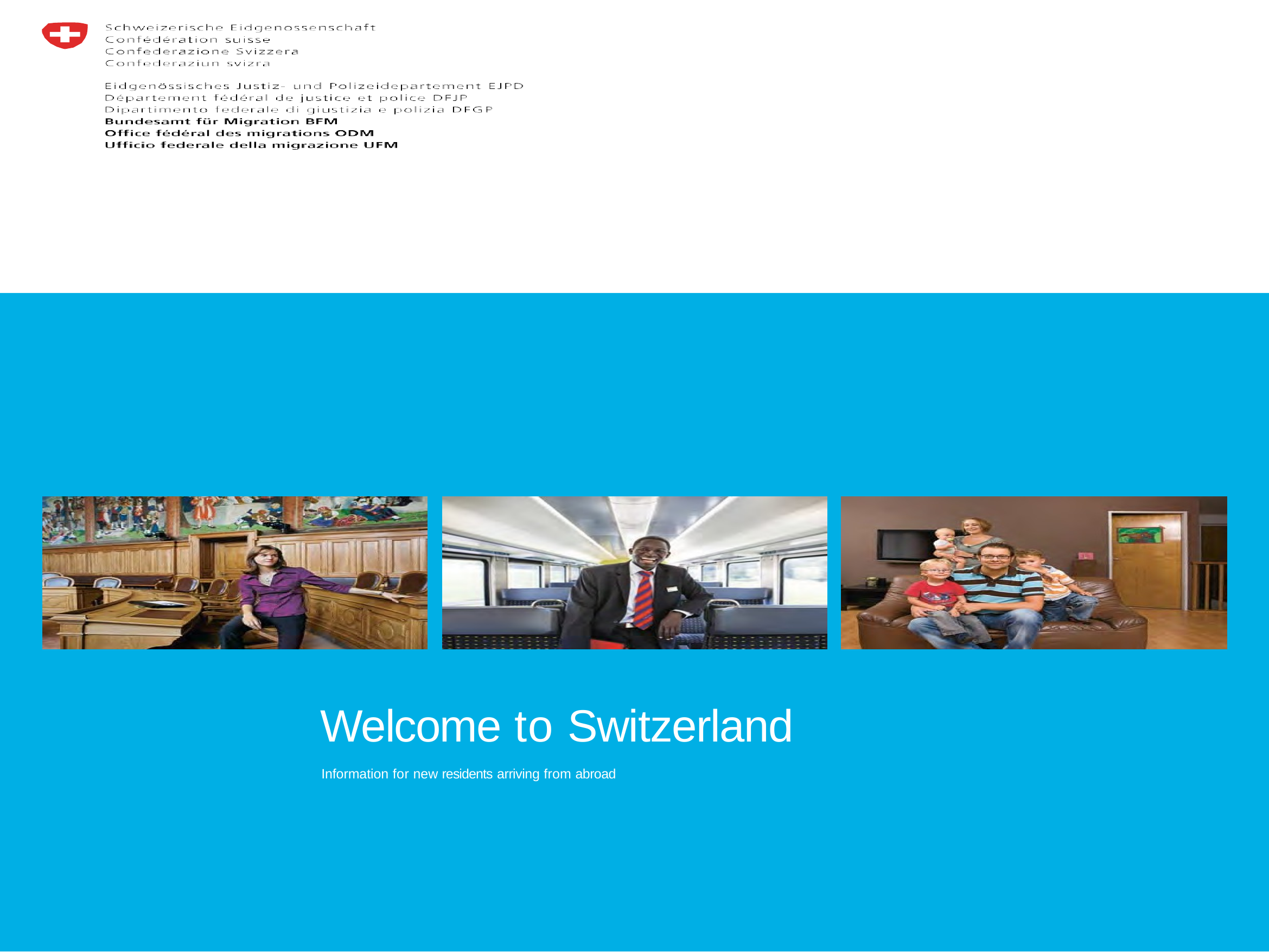

# Welcome to Switzerland
Information for new residents arriving from abroad